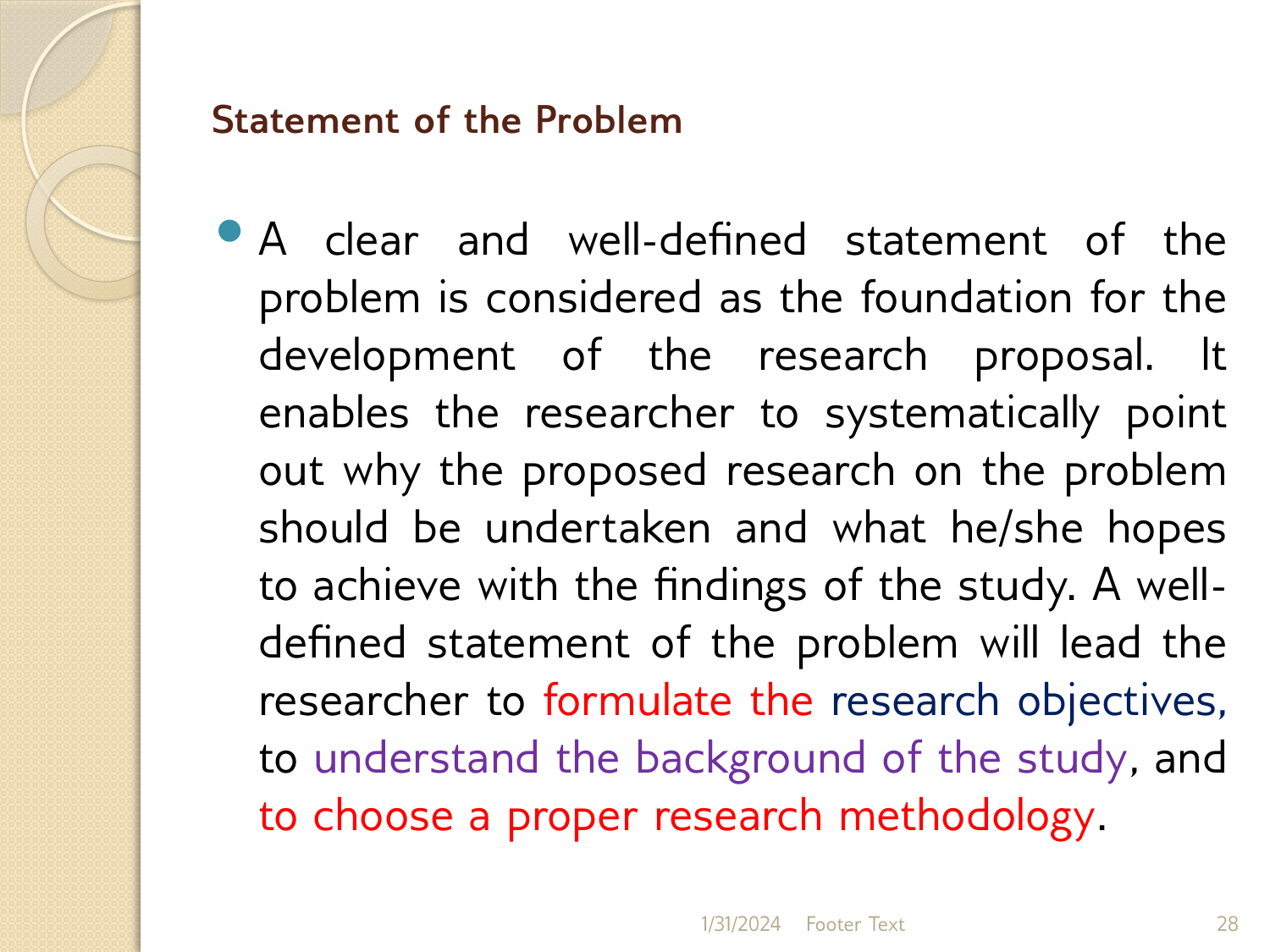

# Statement of the Problem
A clear and well-defined statement of the problem is considered as the foundation for the development of the research proposal. It enables the researcher to systematically point out why the proposed research on the problem should be undertaken and what he/she hopes to achieve with the findings of the study. A well-defined statement of the problem will lead the researcher to formulate the research objectives, to understand the background of the study, and to choose a proper research methodology.

1/31/2024
Footer Text
28